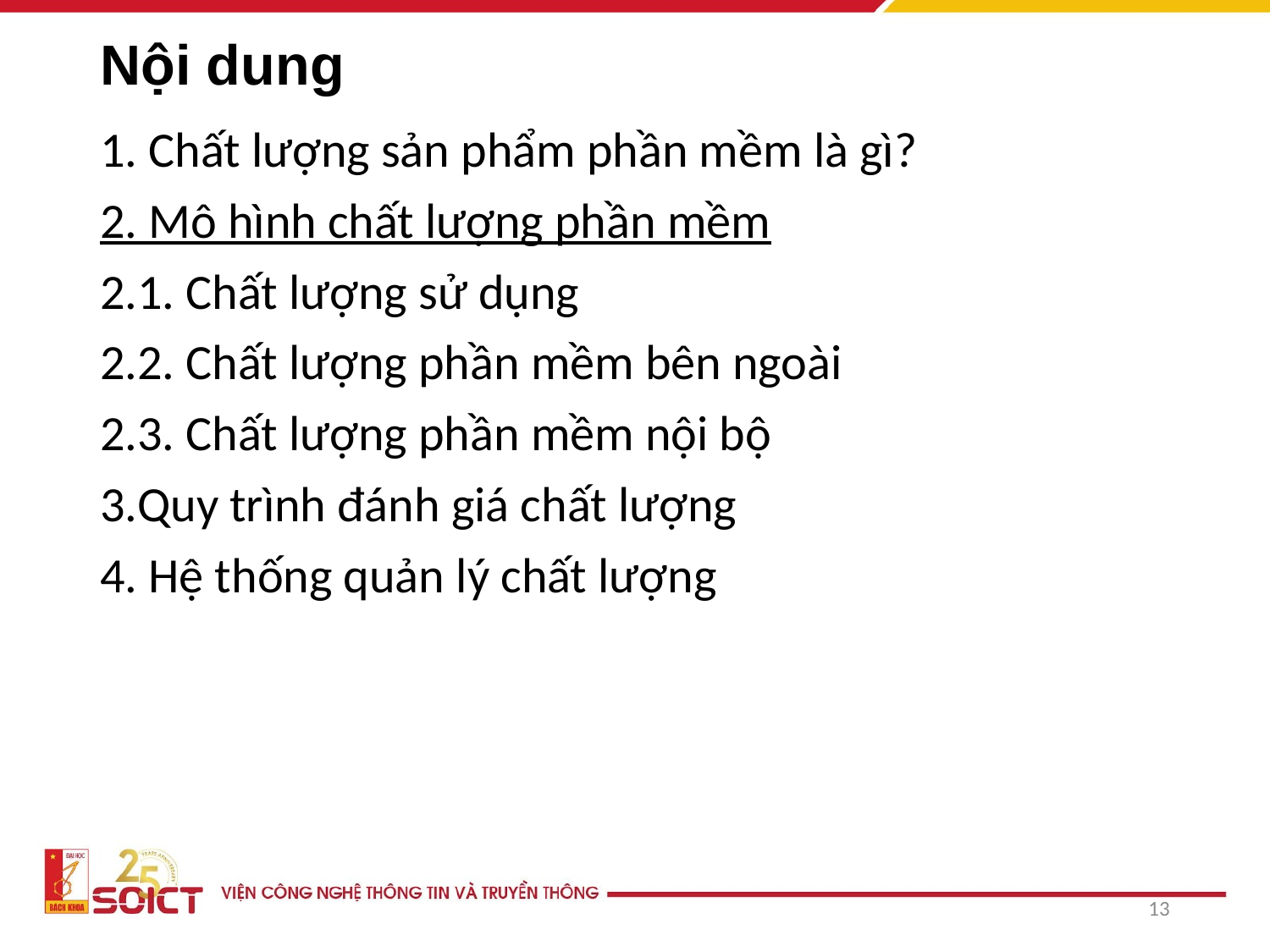

# Nội dung
1. Chất lượng sản phẩm phần mềm là gì?
2. Mô hình chất lượng phần mềm
2.1. Chất lượng sử dụng
2.2. Chất lượng phần mềm bên ngoài
2.3. Chất lượng phần mềm nội bộ
3.Quy trình đánh giá chất lượng
4. Hệ thống quản lý chất lượng

13